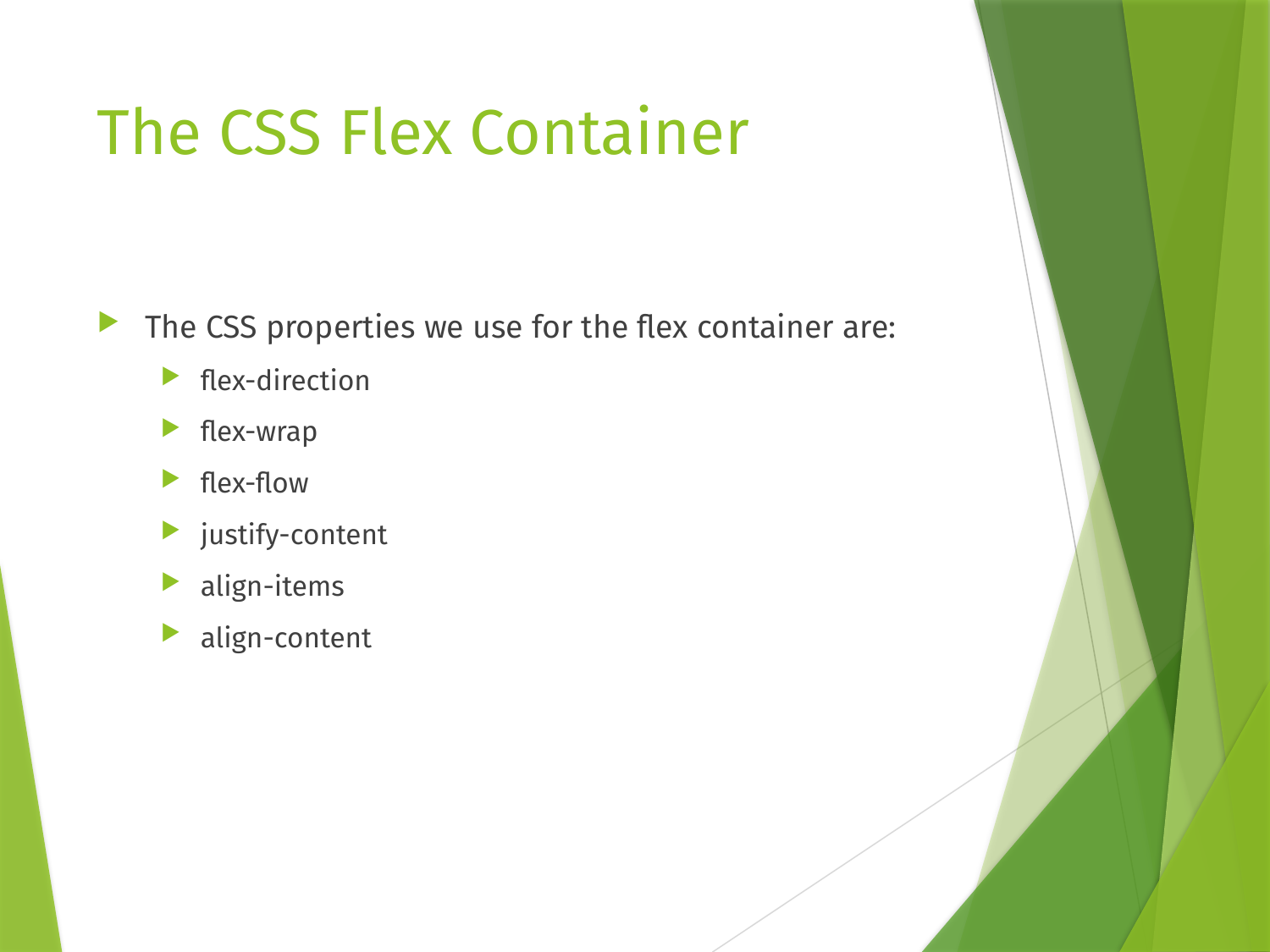

# The CSS Flex Container
The CSS properties we use for the flex container are:
flex-direction
flex-wrap
flex-flow
justify-content
align-items
align-content